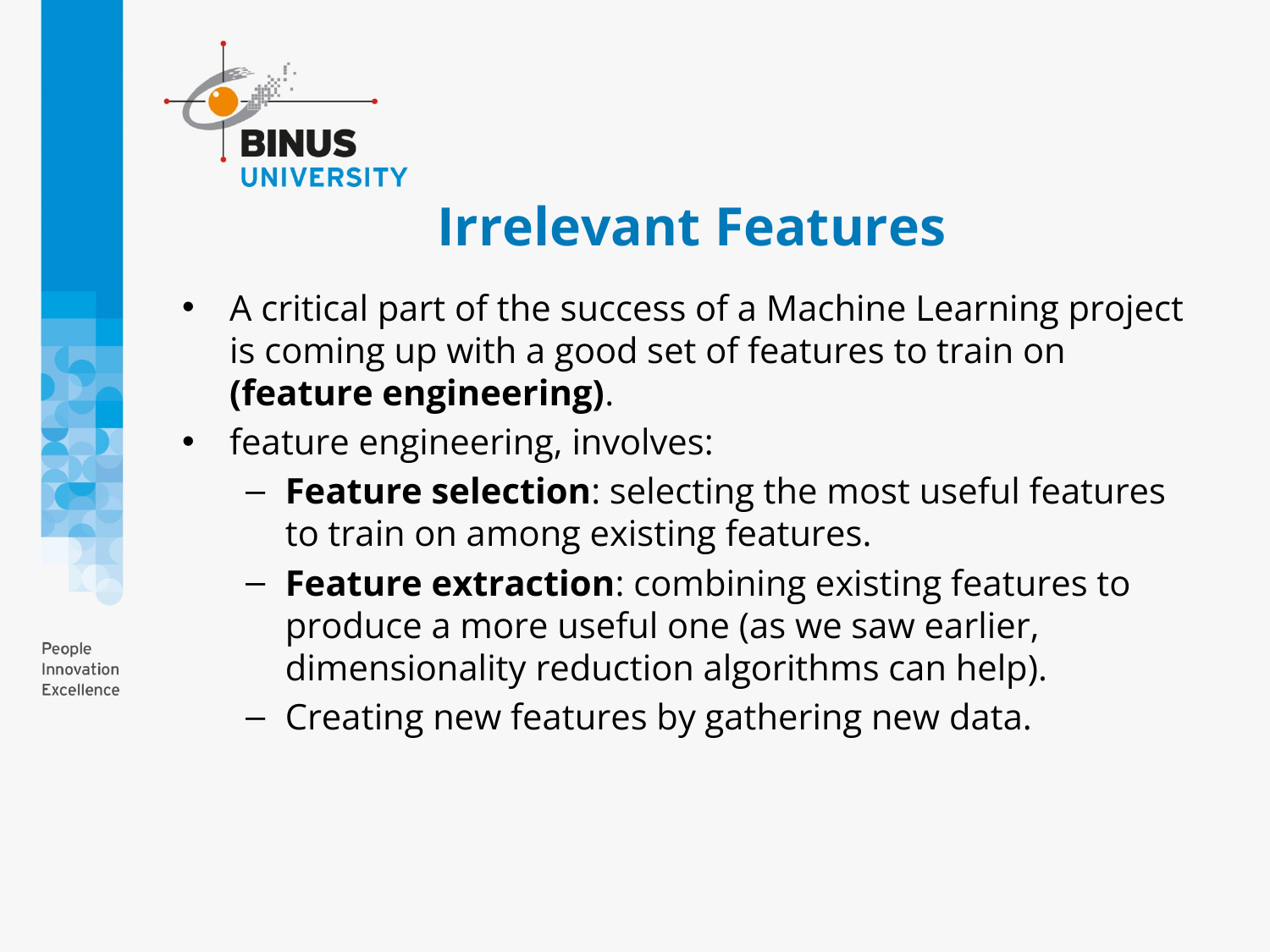

# Irrelevant Features
A critical part of the success of a Machine Learning project is coming up with a good set of features to train on (feature engineering).
feature engineering, involves:
Feature selection: selecting the most useful features to train on among existing features.
Feature extraction: combining existing features to produce a more useful one (as we saw earlier, dimensionality reduction algorithms can help).
Creating new features by gathering new data.